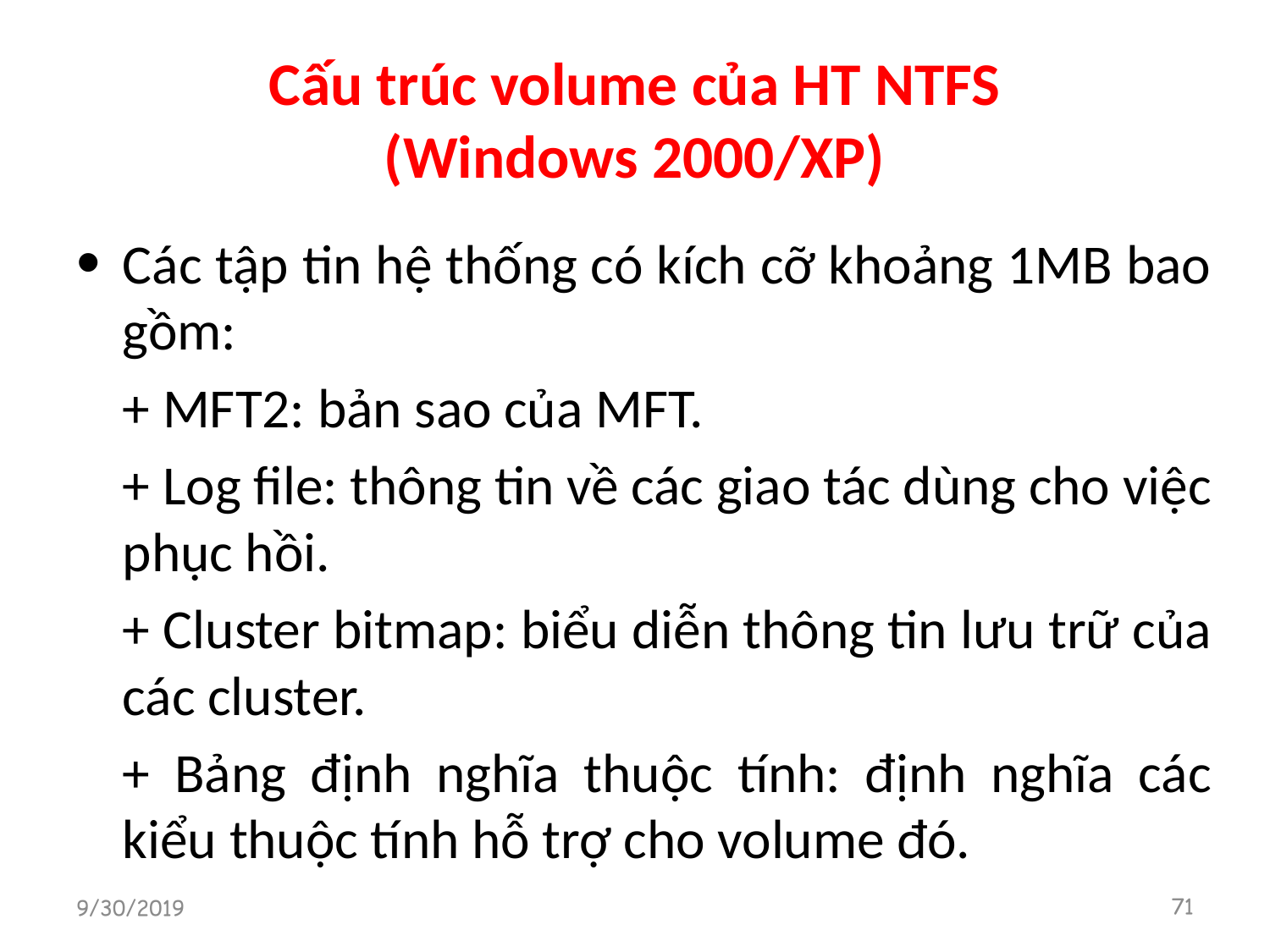

# Cấu trúc volume của HT NTFS (Windows 2000/XP)
Các tập tin hệ thống có kích cỡ khoảng 1MB bao gồm:
	+ MFT2: bản sao của MFT.
	+ Log file: thông tin về các giao tác dùng cho việc phục hồi.
	+ Cluster bitmap: biểu diễn thông tin lưu trữ của các cluster.
	+ Bảng định nghĩa thuộc tính: định nghĩa các kiểu thuộc tính hỗ trợ cho volume đó.
9/30/2019
71